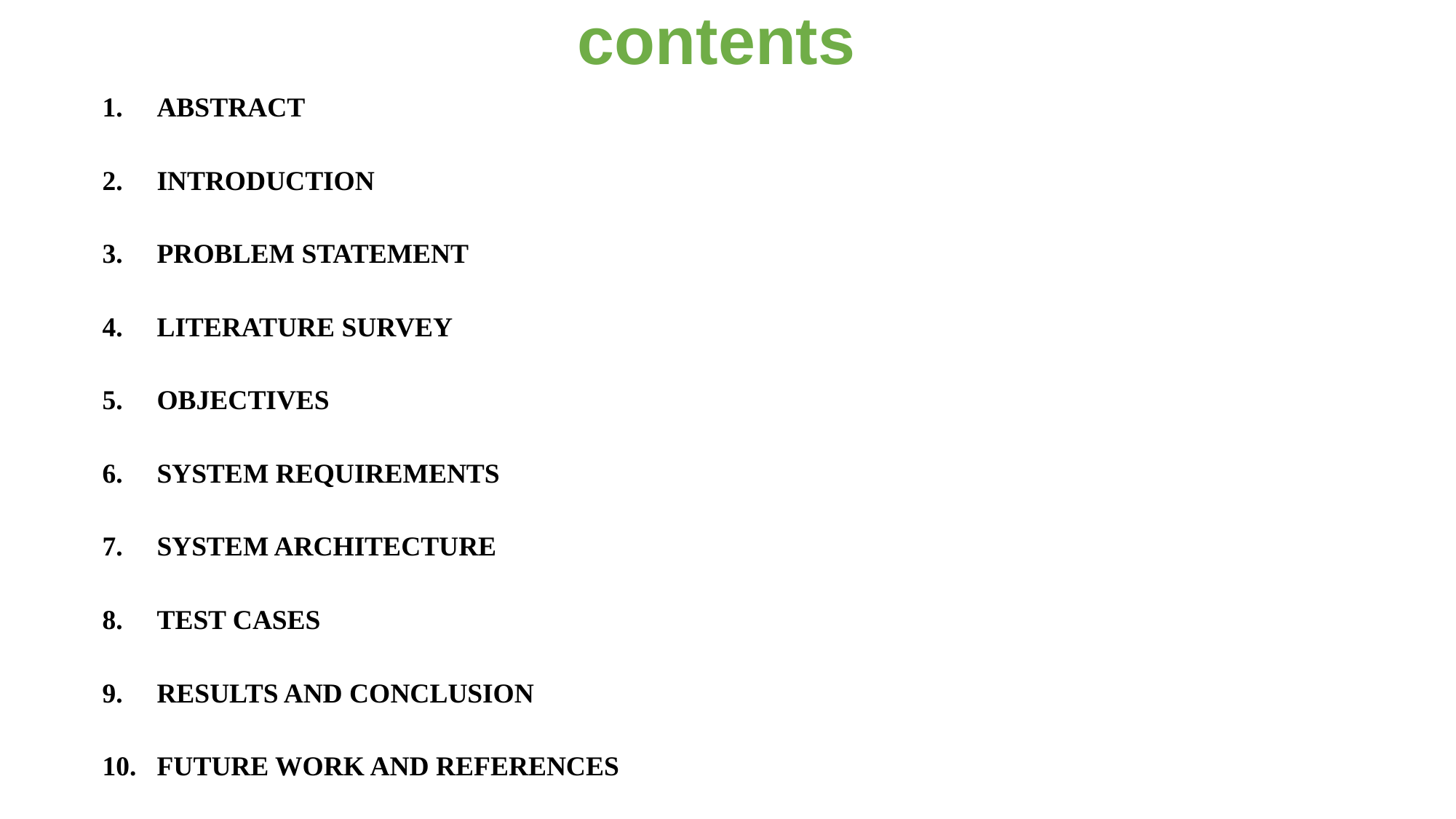

# contents

ABSTRACT
INTRODUCTION
PROBLEM STATEMENT
LITERATURE SURVEY
OBJECTIVES
SYSTEM REQUIREMENTS
SYSTEM ARCHITECTURE
TEST CASES
RESULTS AND CONCLUSION
FUTURE WORK AND REFERENCES